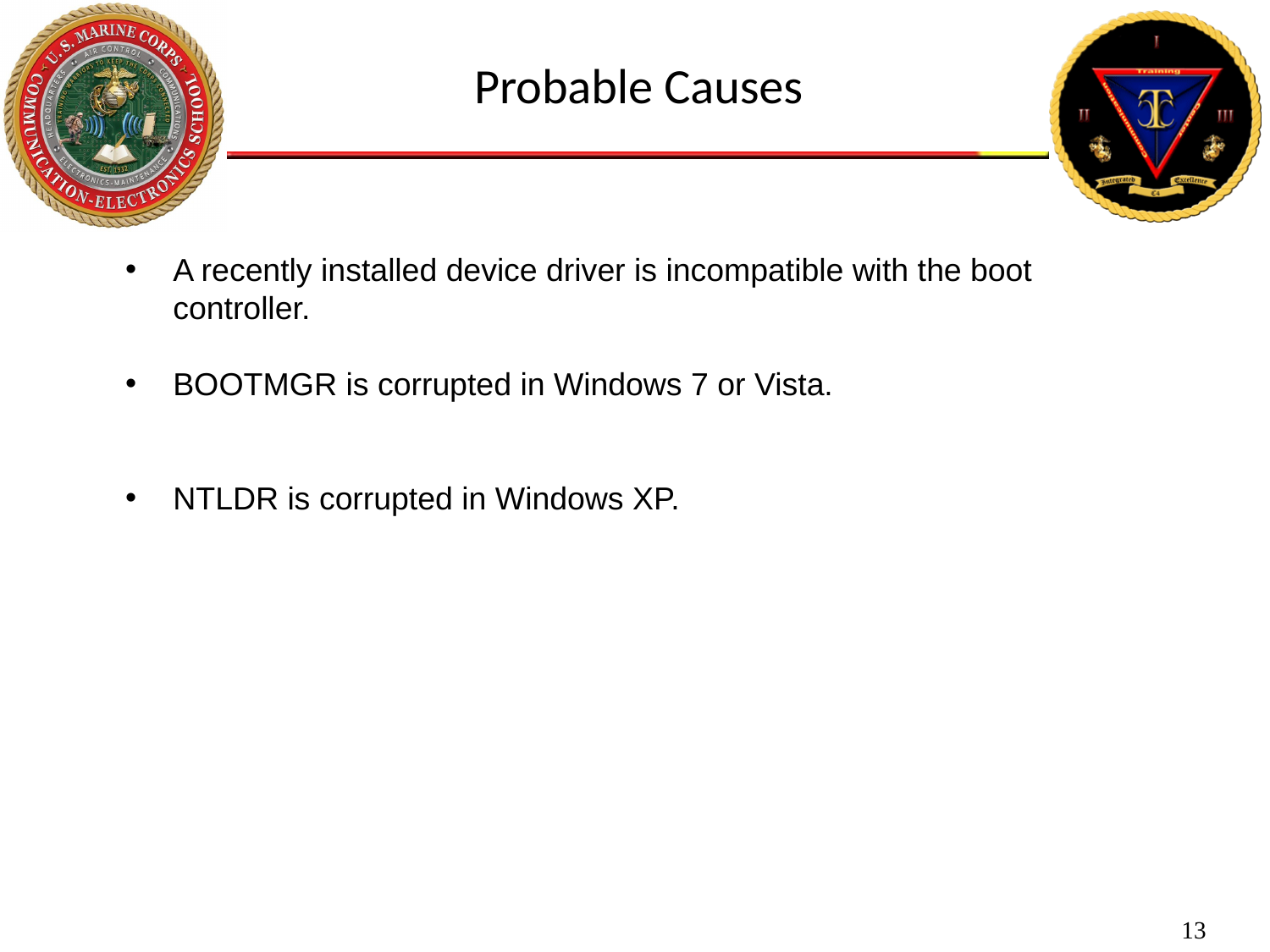

Probable Causes
A recently installed device driver is incompatible with the boot controller.

BOOTMGR is corrupted in Windows 7 or Vista.

NTLDR is corrupted in Windows XP.